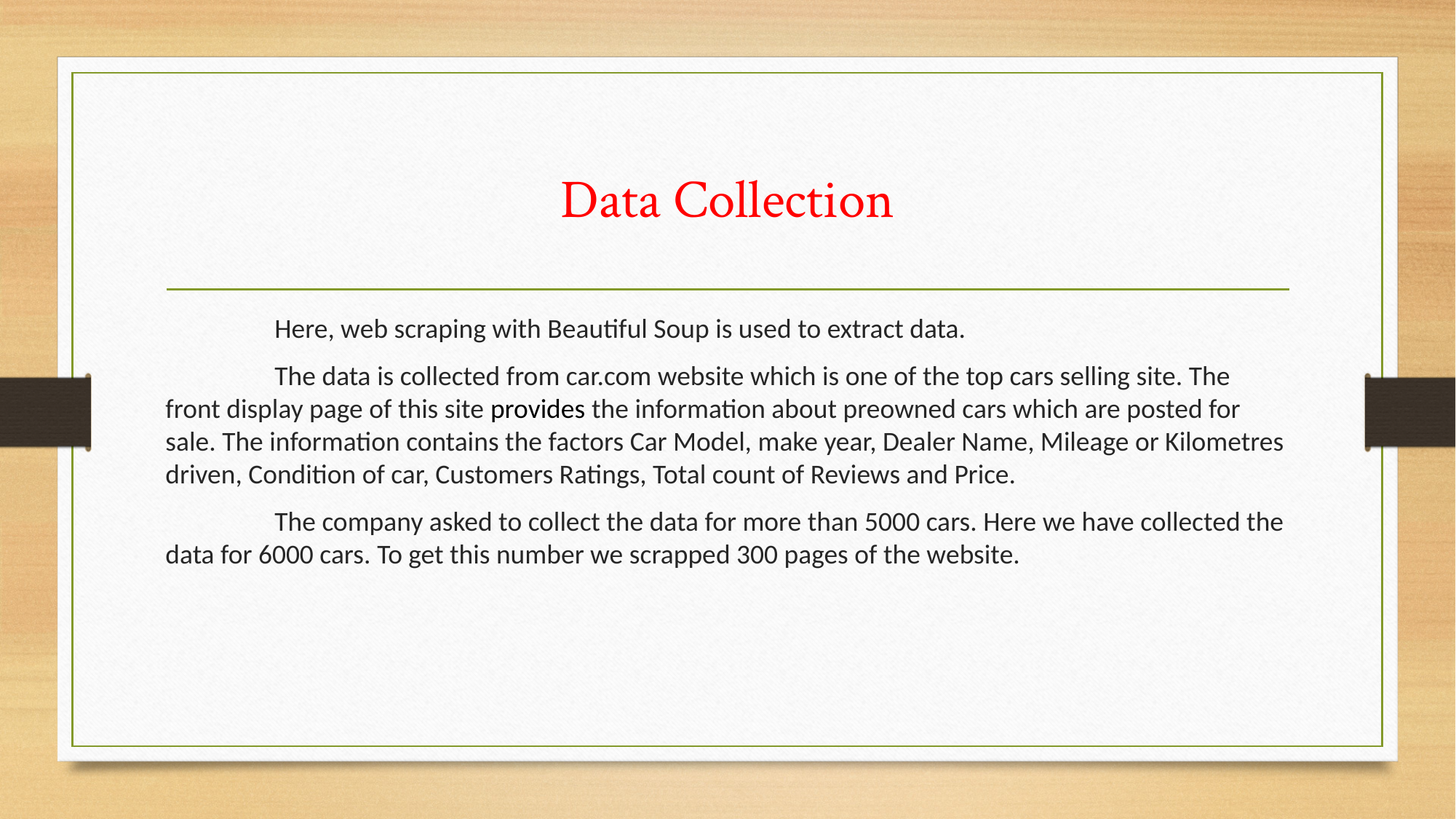

# Data Collection
	Here, web scraping with Beautiful Soup is used to extract data.
	The data is collected from car.com website which is one of the top cars selling site. The front display page of this site provides the information about preowned cars which are posted for sale. The information contains the factors Car Model, make year, Dealer Name, Mileage or Kilometres driven, Condition of car, Customers Ratings, Total count of Reviews and Price.
	The company asked to collect the data for more than 5000 cars. Here we have collected the data for 6000 cars. To get this number we scrapped 300 pages of the website.